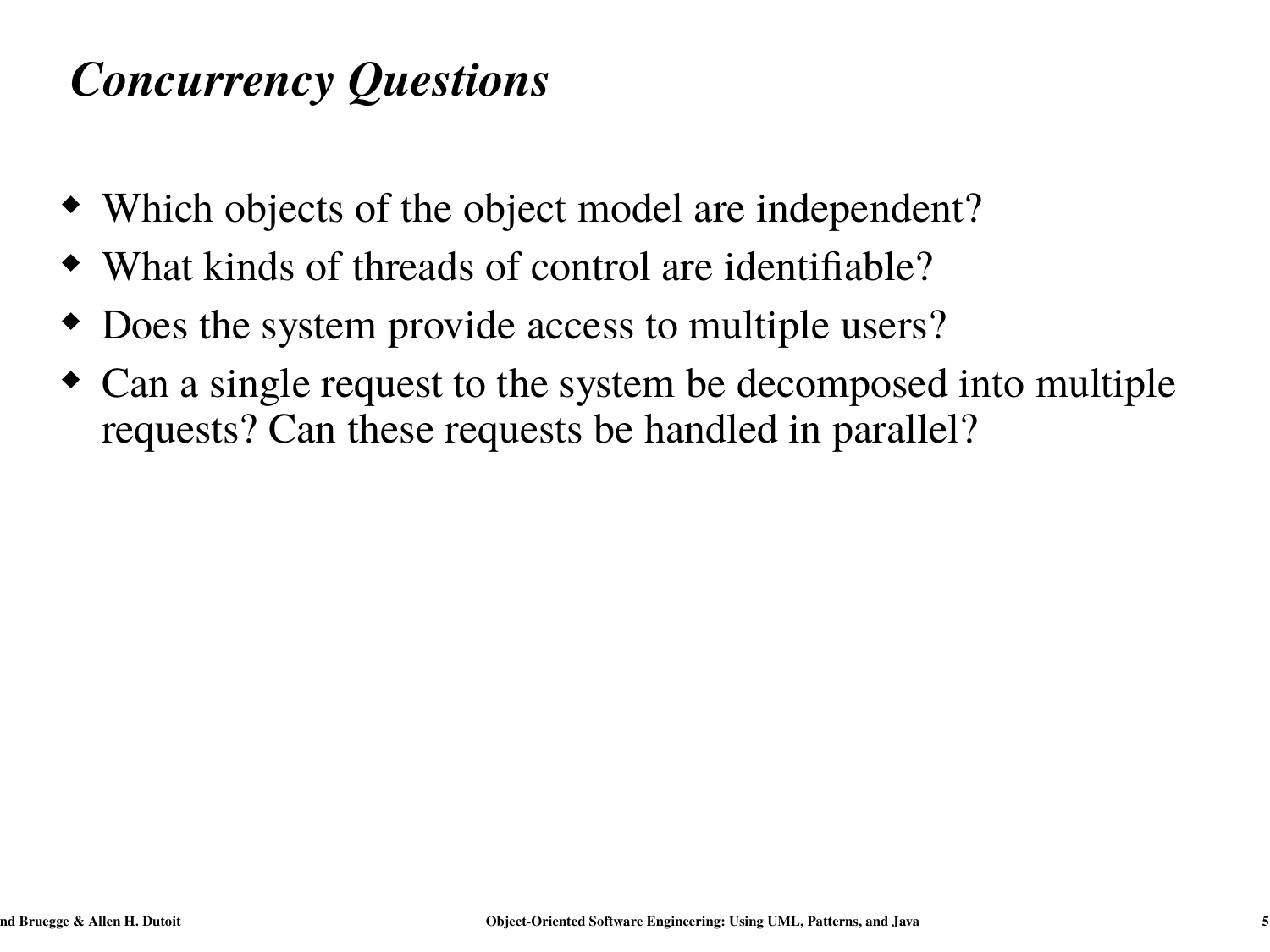

# Concurrency Questions
Which objects of the object model are independent?
What kinds of threads of control are identifiable?
Does the system provide access to multiple users?
Can a single request to the system be decomposed into multiple requests? Can these requests be handled in parallel?